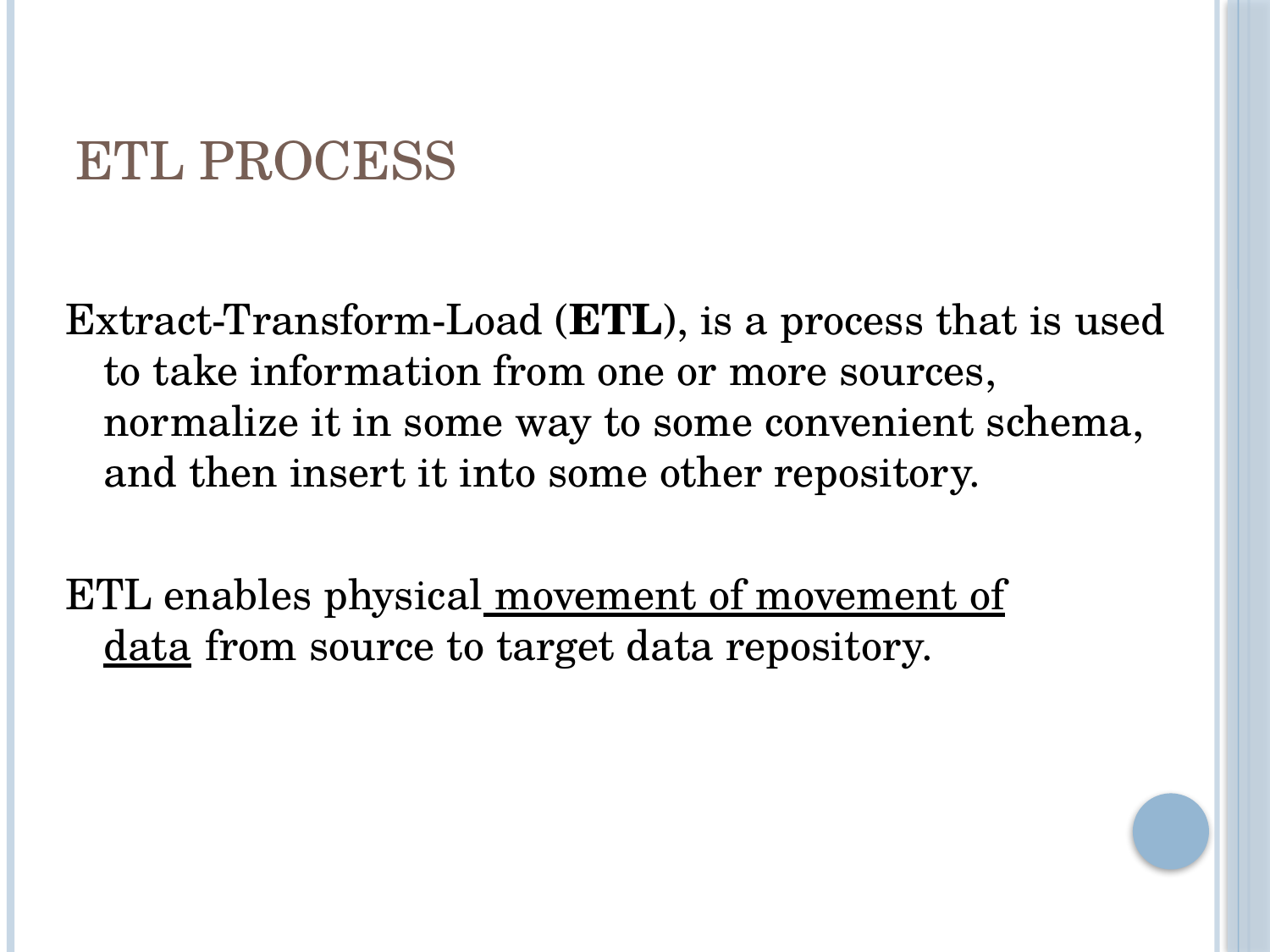

# ETL Process
Extract-Transform-Load (ETL), is a process that is used to take information from one or more sources, normalize it in some way to some convenient schema, and then insert it into some other repository.

ETL enables physical movement of movement of data from source to target data repository.